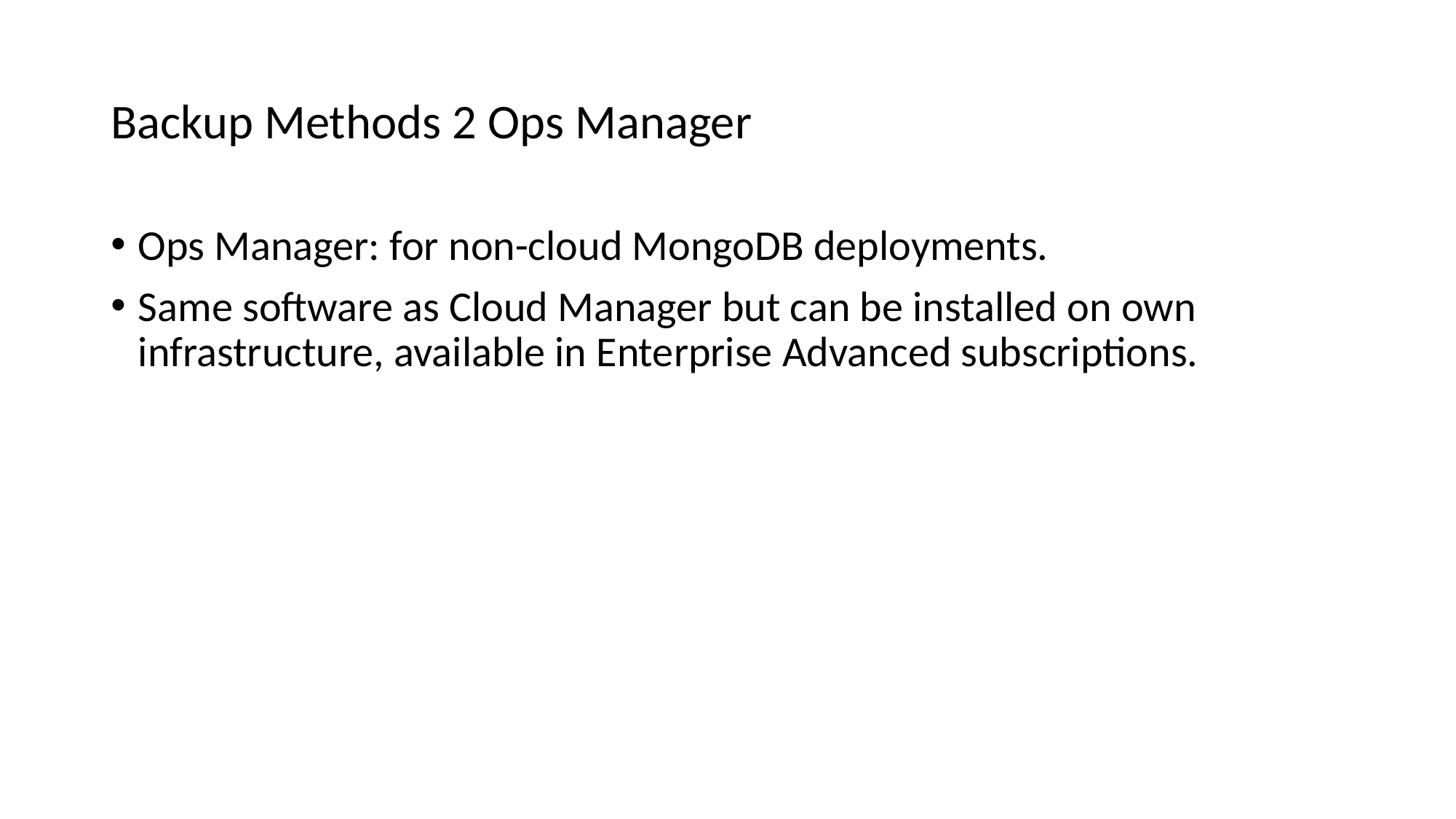

# Backup Methods 2 Ops Manager
Ops Manager: for non-cloud MongoDB deployments.
Same software as Cloud Manager but can be installed on own infrastructure, available in Enterprise Advanced subscriptions.